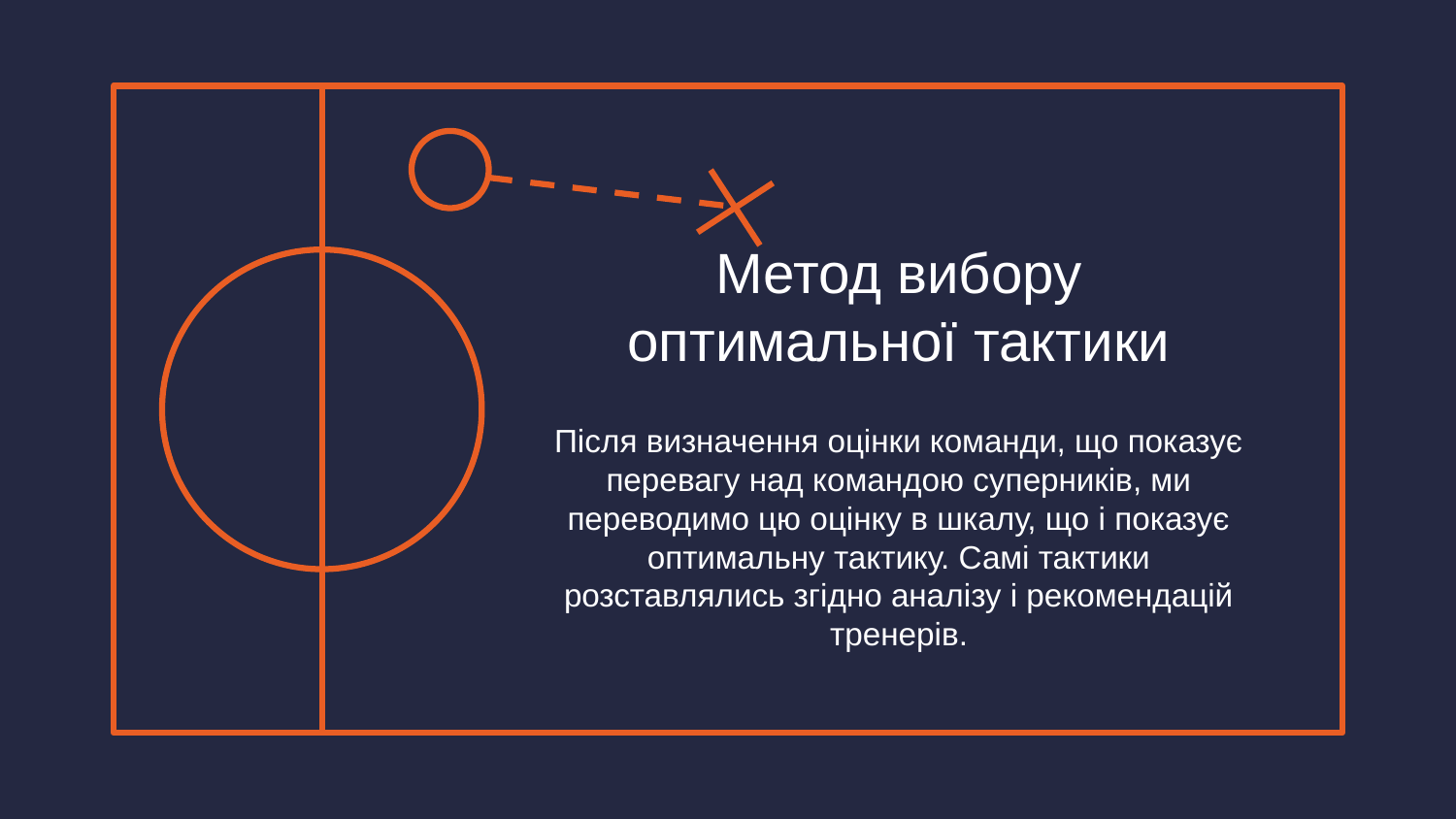

#

Метод вибору оптимальної тактики
Після визначення оцінки команди, що показує перевагу над командою суперників, ми переводимо цю оцінку в шкалу, що і показує оптимальну тактику. Самі тактики розставлялись згідно аналізу і рекомендацій тренерів.